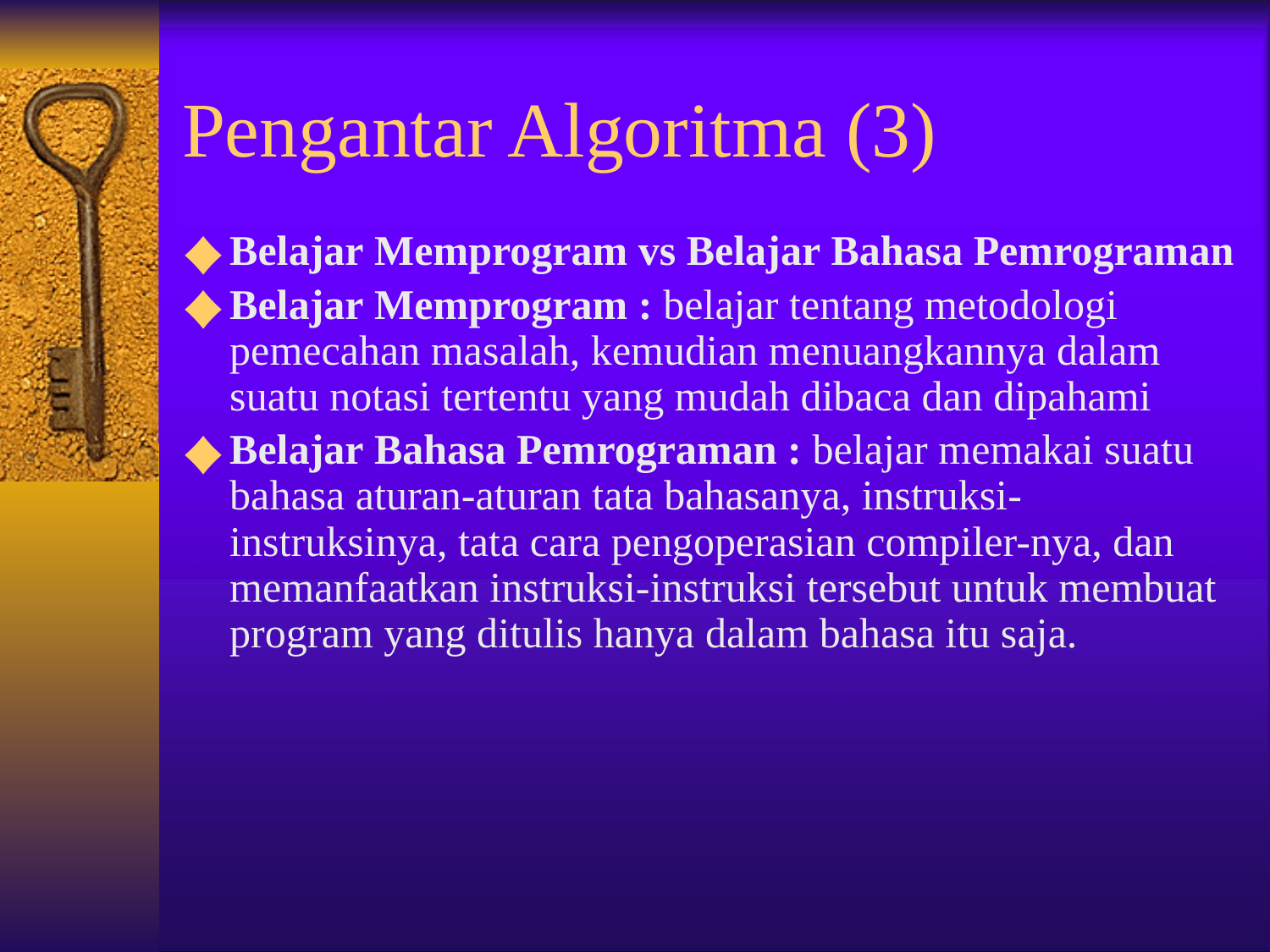

# Pengantar Algoritma (3)
Belajar Memprogram vs Belajar Bahasa Pemrograman
Belajar Memprogram : belajar tentang metodologi pemecahan masalah, kemudian menuangkannya dalam suatu notasi tertentu yang mudah dibaca dan dipahami
Belajar Bahasa Pemrograman : belajar memakai suatu bahasa aturan-aturan tata bahasanya, instruksi-instruksinya, tata cara pengoperasian compiler-nya, dan memanfaatkan instruksi-instruksi tersebut untuk membuat program yang ditulis hanya dalam bahasa itu saja.